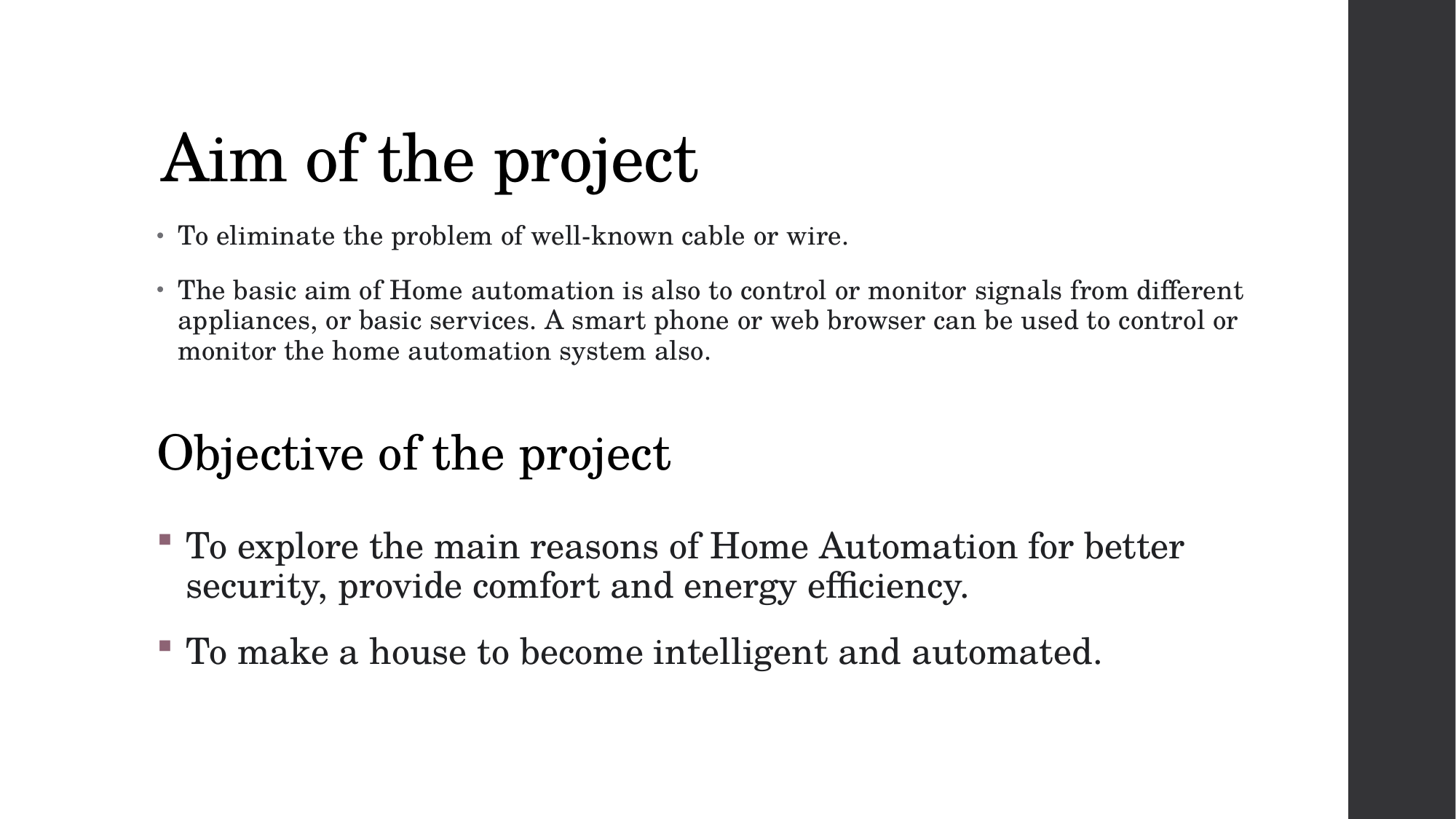

# Aim of the project
To eliminate the problem of well-known cable or wire.
The basic aim of Home automation is also to control or monitor signals from different appliances, or basic services. A smart phone or web browser can be used to control or monitor the home automation system also.

Objective of the project
To explore the main reasons of Home Automation for better security, provide comfort and energy efficiency.
To make a house to become intelligent and automated.